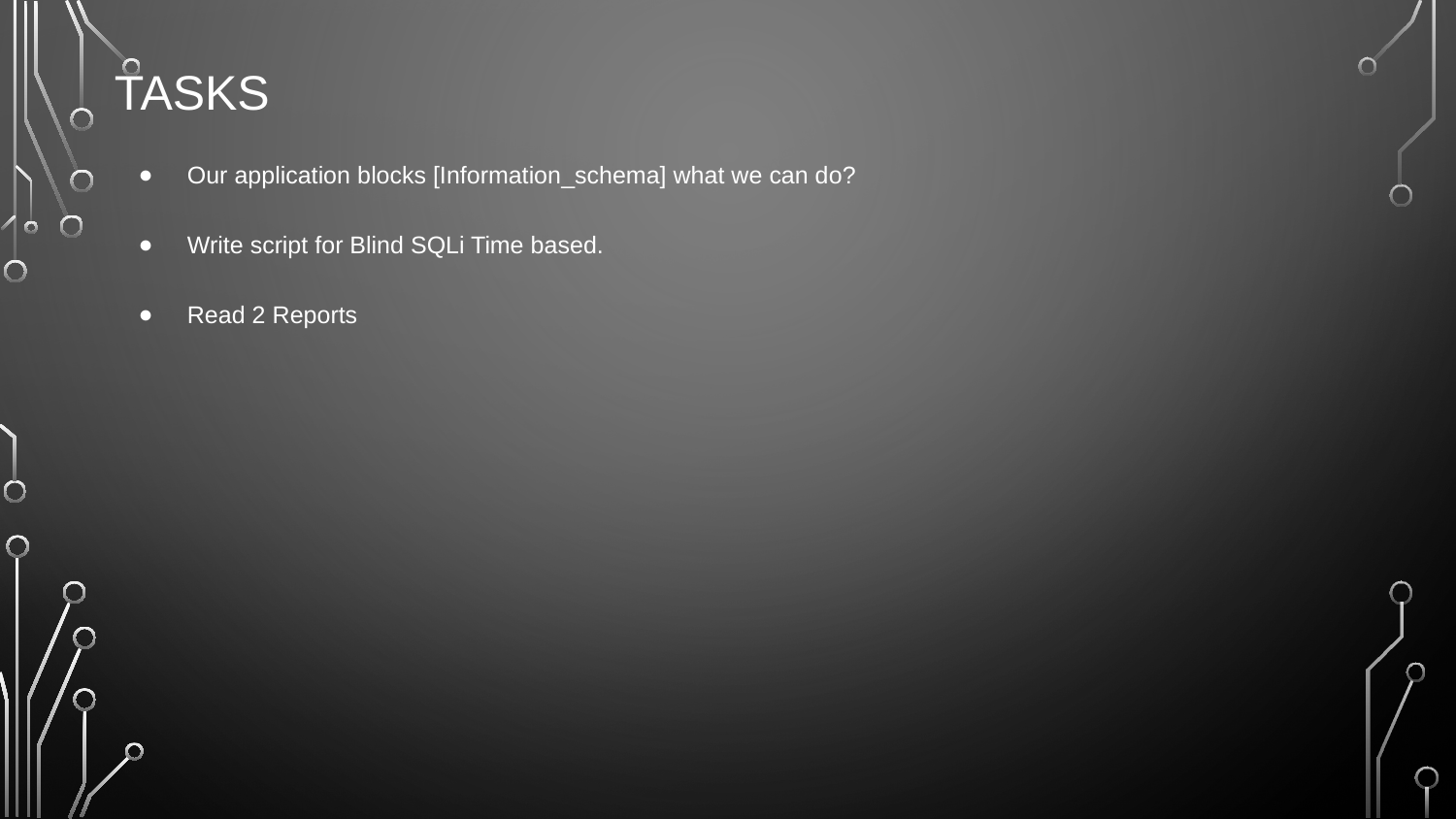

# Tasks
Our application blocks [Information_schema] what we can do?

Write script for Blind SQLi Time based.

Read 2 Reports